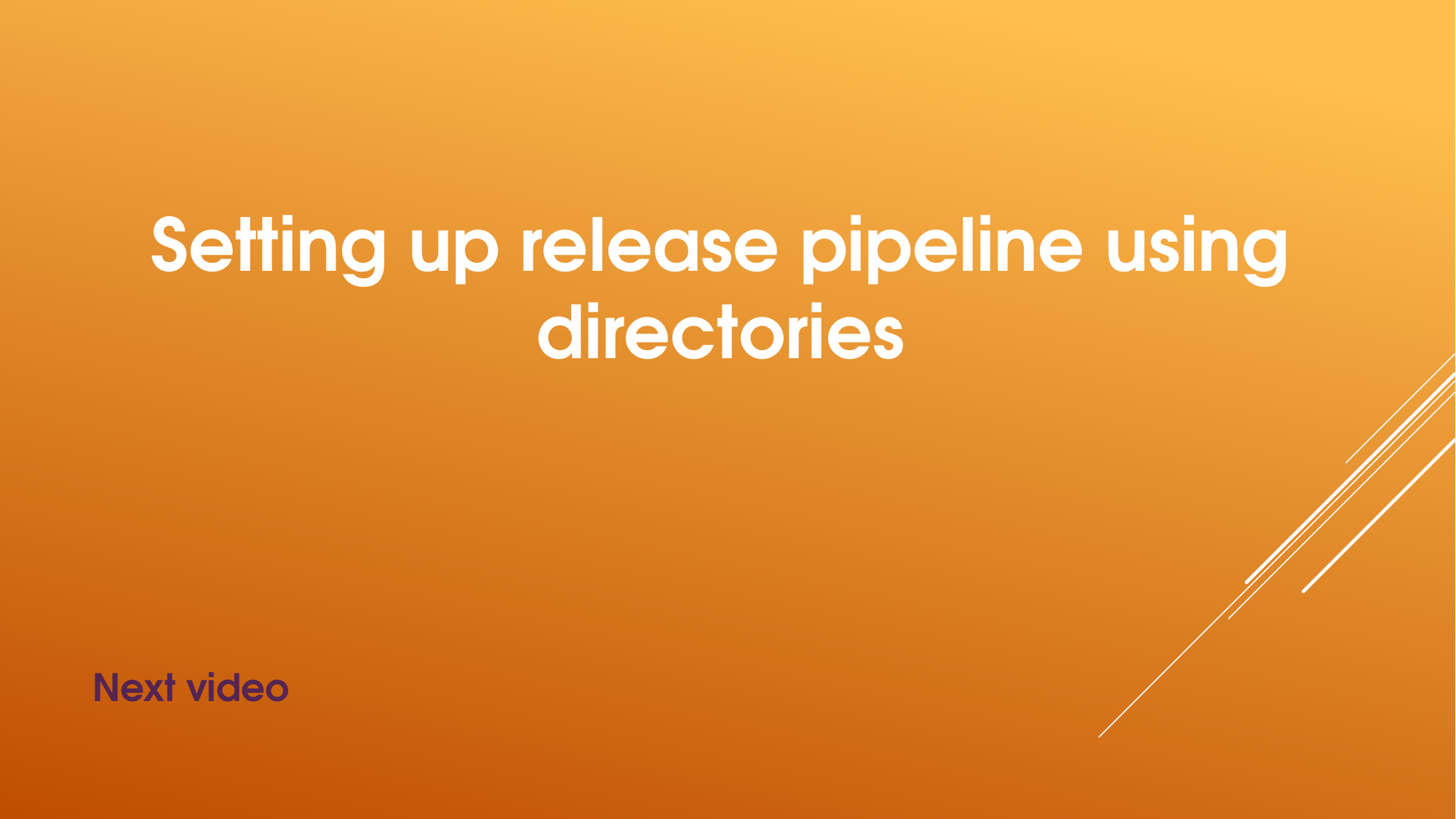

# Setting up release pipeline using directories

Next video